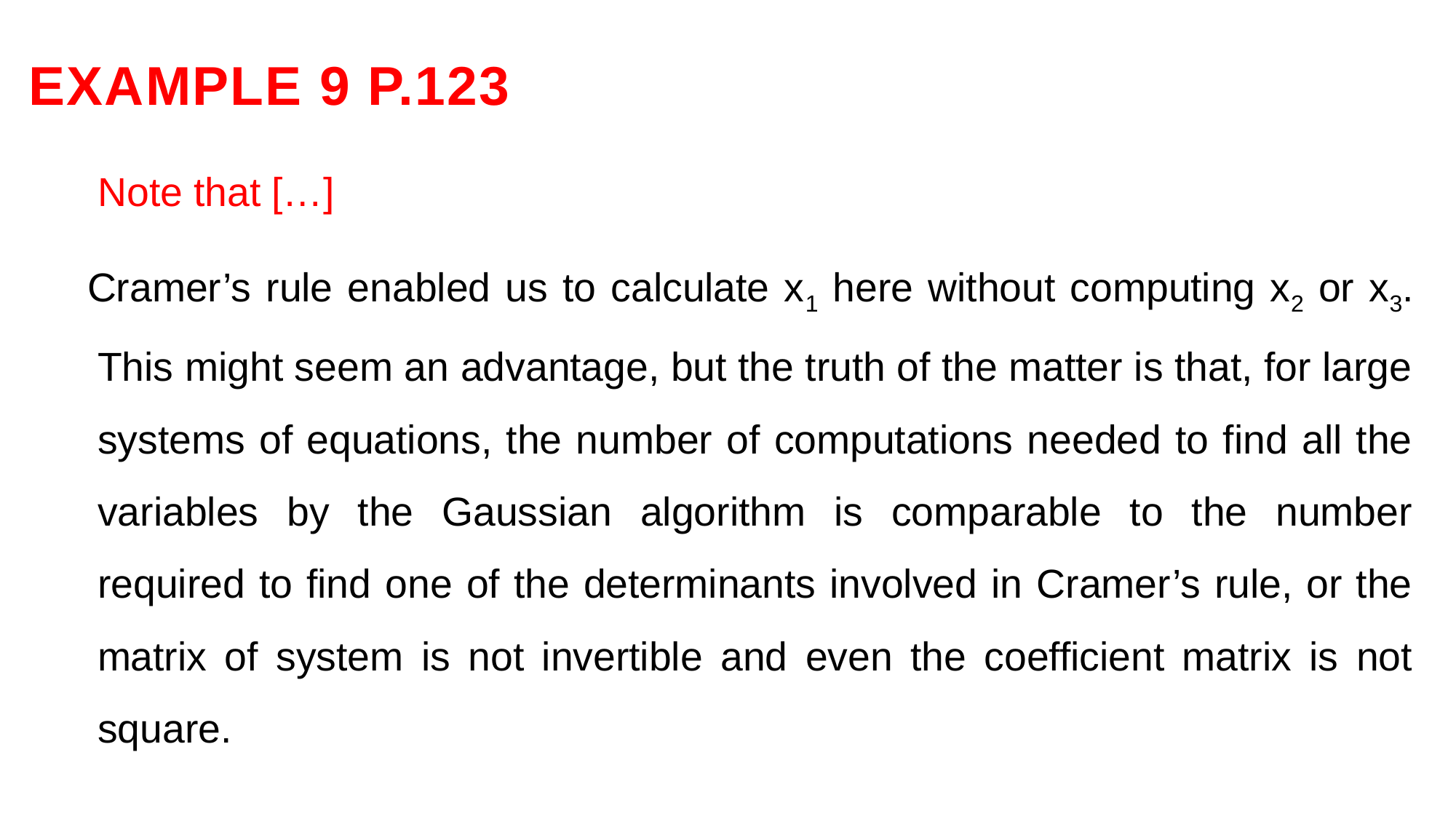

Example 9 p.123
Note that […]
Cramer’s rule enabled us to calculate x1 here without computing x2 or x3. This might seem an advantage, but the truth of the matter is that, for large systems of equations, the number of computations needed to find all the variables by the Gaussian algorithm is comparable to the number required to find one of the determinants involved in Cramer’s rule, or the matrix of system is not invertible and even the coefficient matrix is not square.